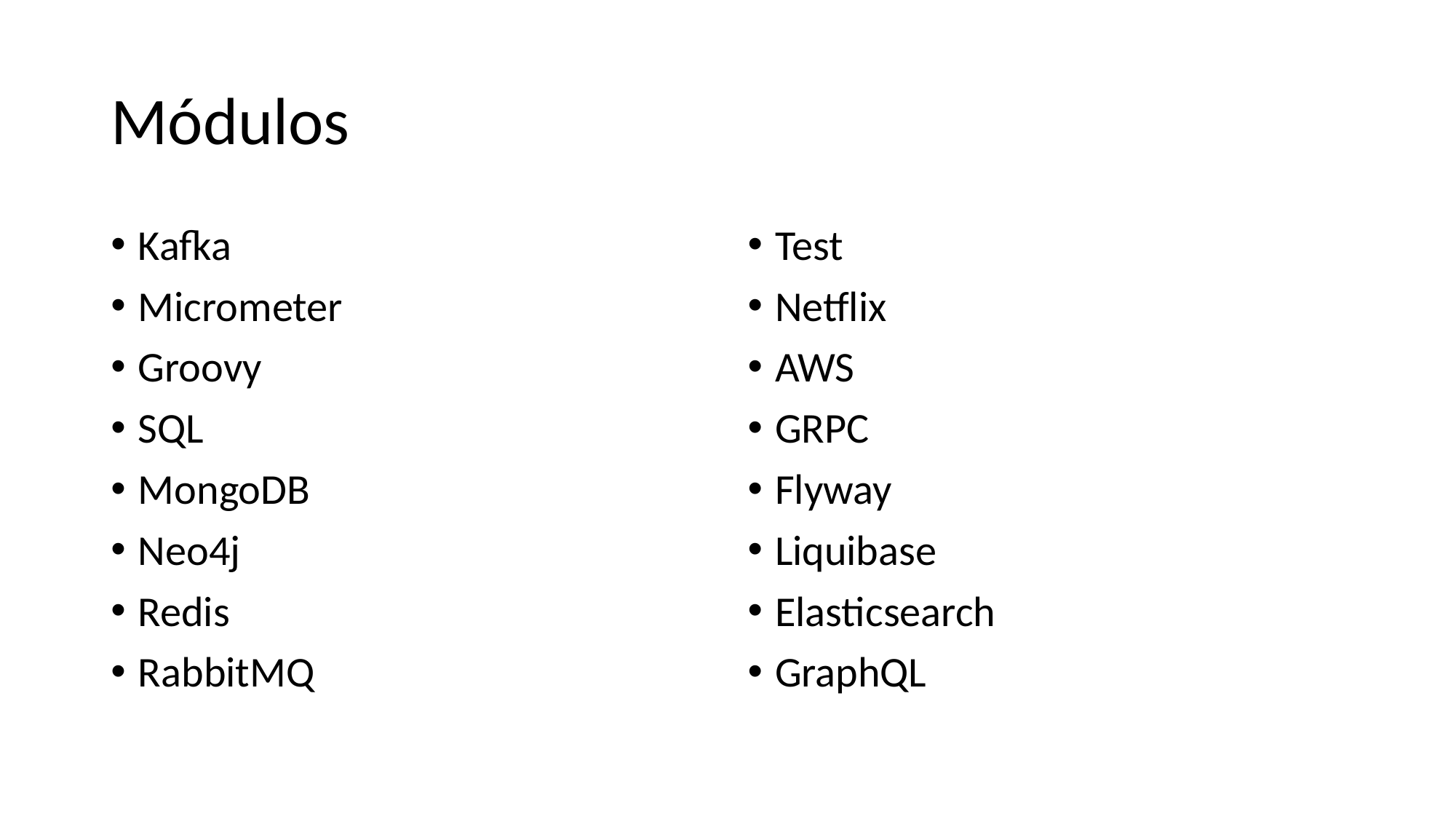

# Módulos
Kafka
Micrometer
Groovy
SQL
MongoDB
Neo4j
Redis
RabbitMQ
Test
Netflix
AWS
GRPC
Flyway
Liquibase
Elasticsearch
GraphQL